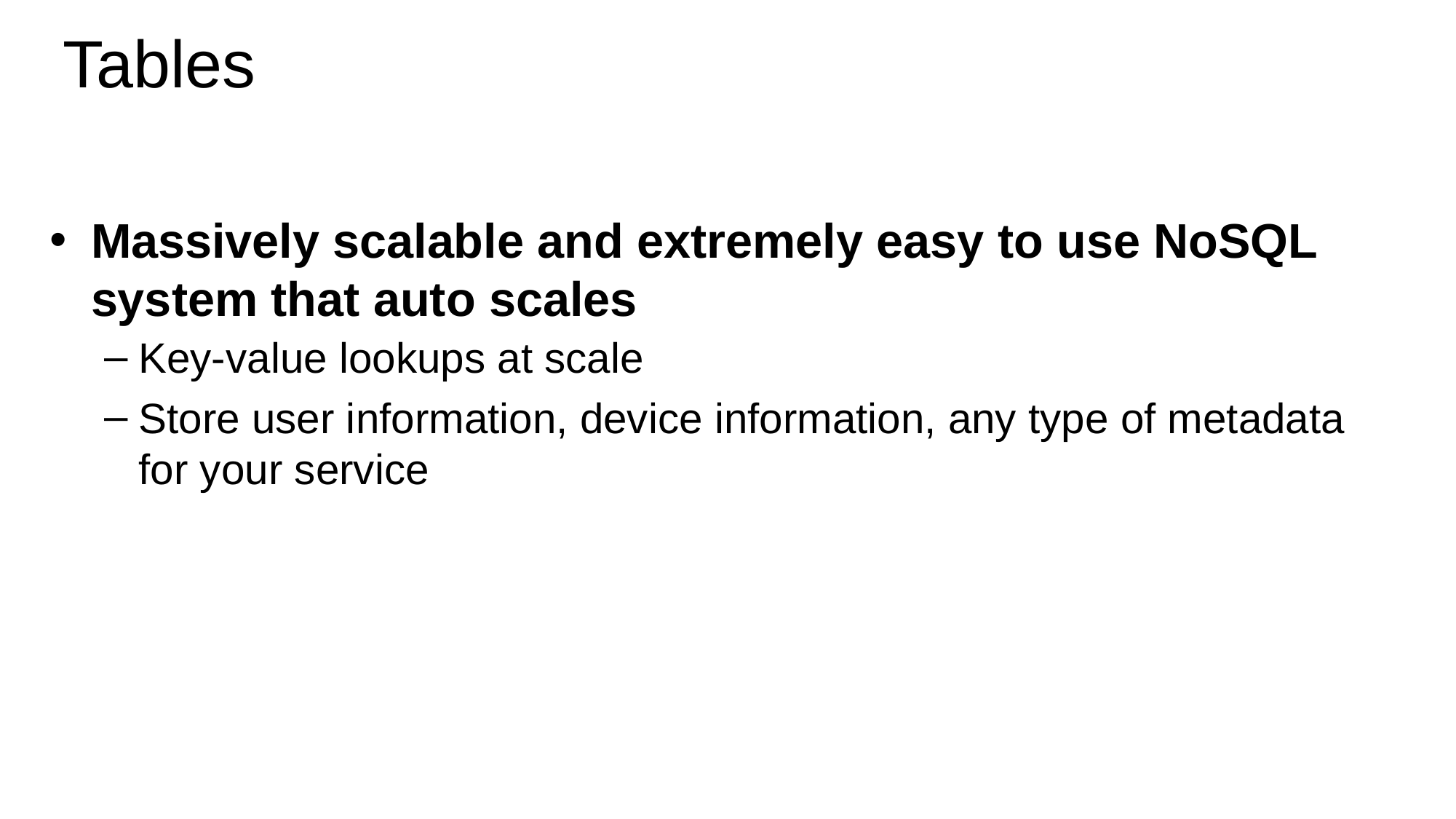

# Tables
Massively scalable and extremely easy to use NoSQL system that auto scales
Key-value lookups at scale
Store user information, device information, any type of metadata for your service